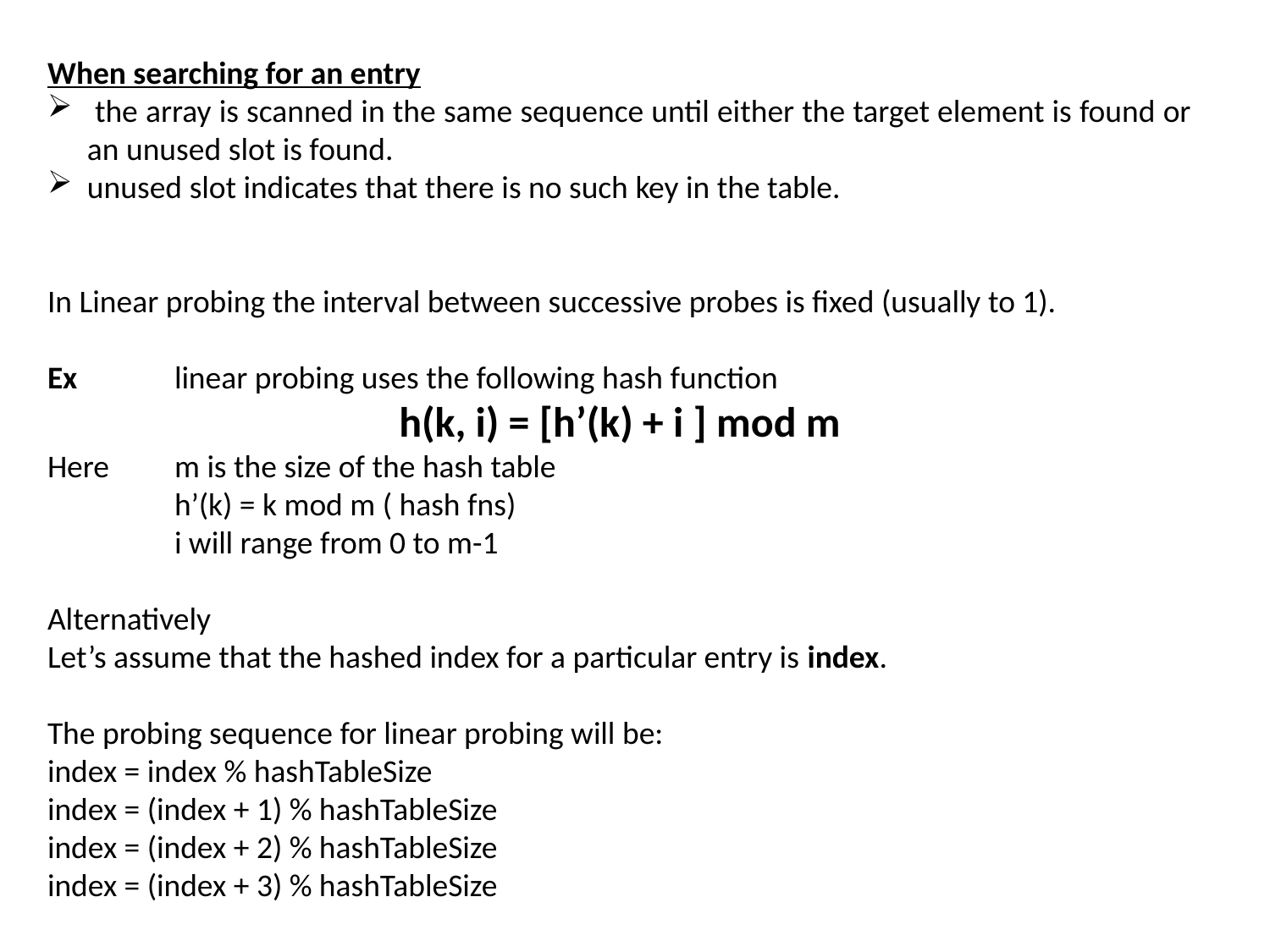

When searching for an entry
 the array is scanned in the same sequence until either the target element is found or an unused slot is found.
unused slot indicates that there is no such key in the table.

In Linear probing the interval between successive probes is fixed (usually to 1).

Ex 	linear probing uses the following hash function
h(k, i) = [h’(k) + i ] mod m
Here 	m is the size of the hash table
	h’(k) = k mod m ( hash fns)
 	i will range from 0 to m-1

Alternatively
Let’s assume that the hashed index for a particular entry is index.

The probing sequence for linear probing will be:
index = index % hashTableSize
index = (index + 1) % hashTableSize
index = (index + 2) % hashTableSize
index = (index + 3) % hashTableSize